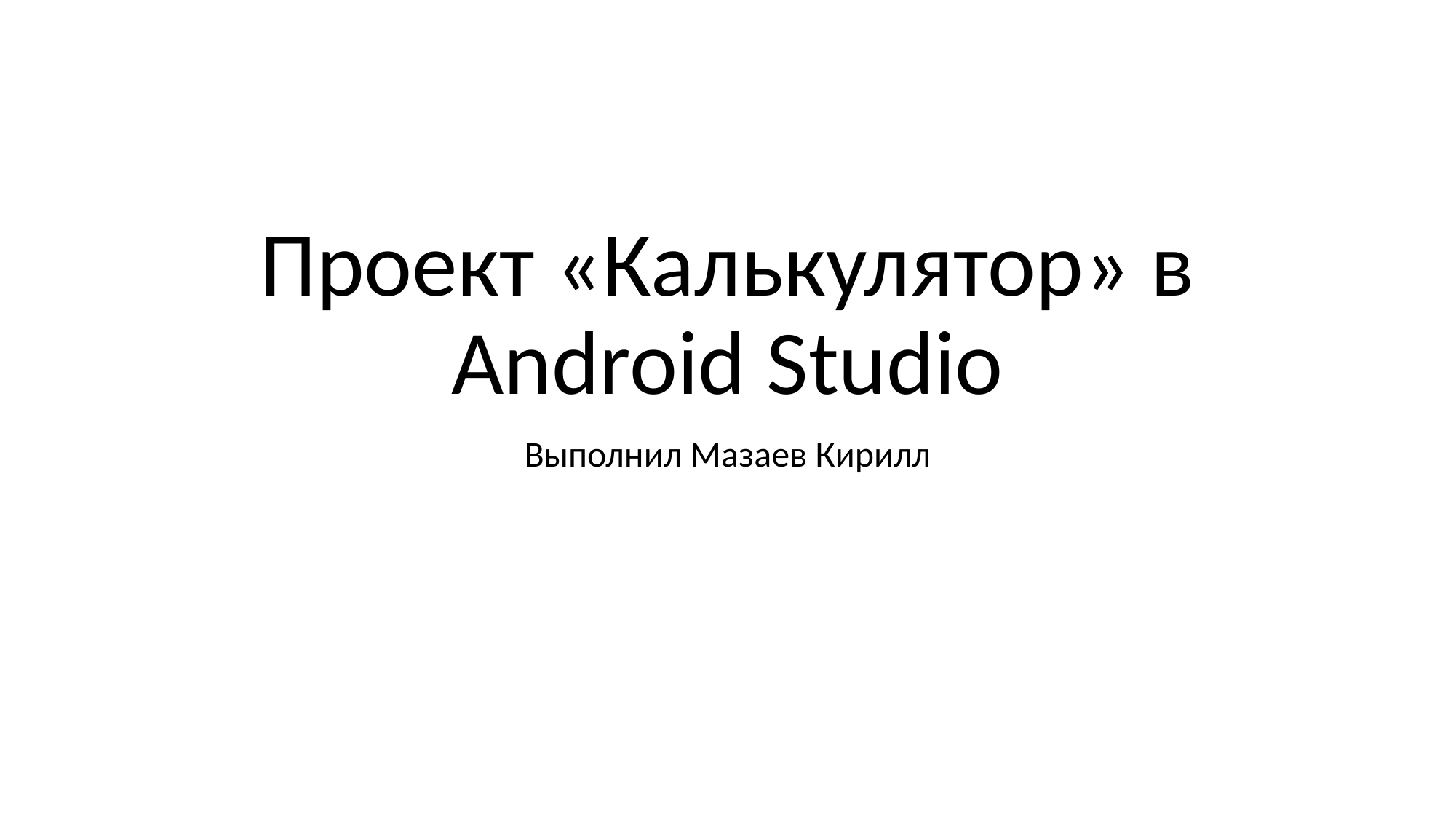

# Проект «Калькулятор» в Android Studio
Выполнил Мазаев Кирилл